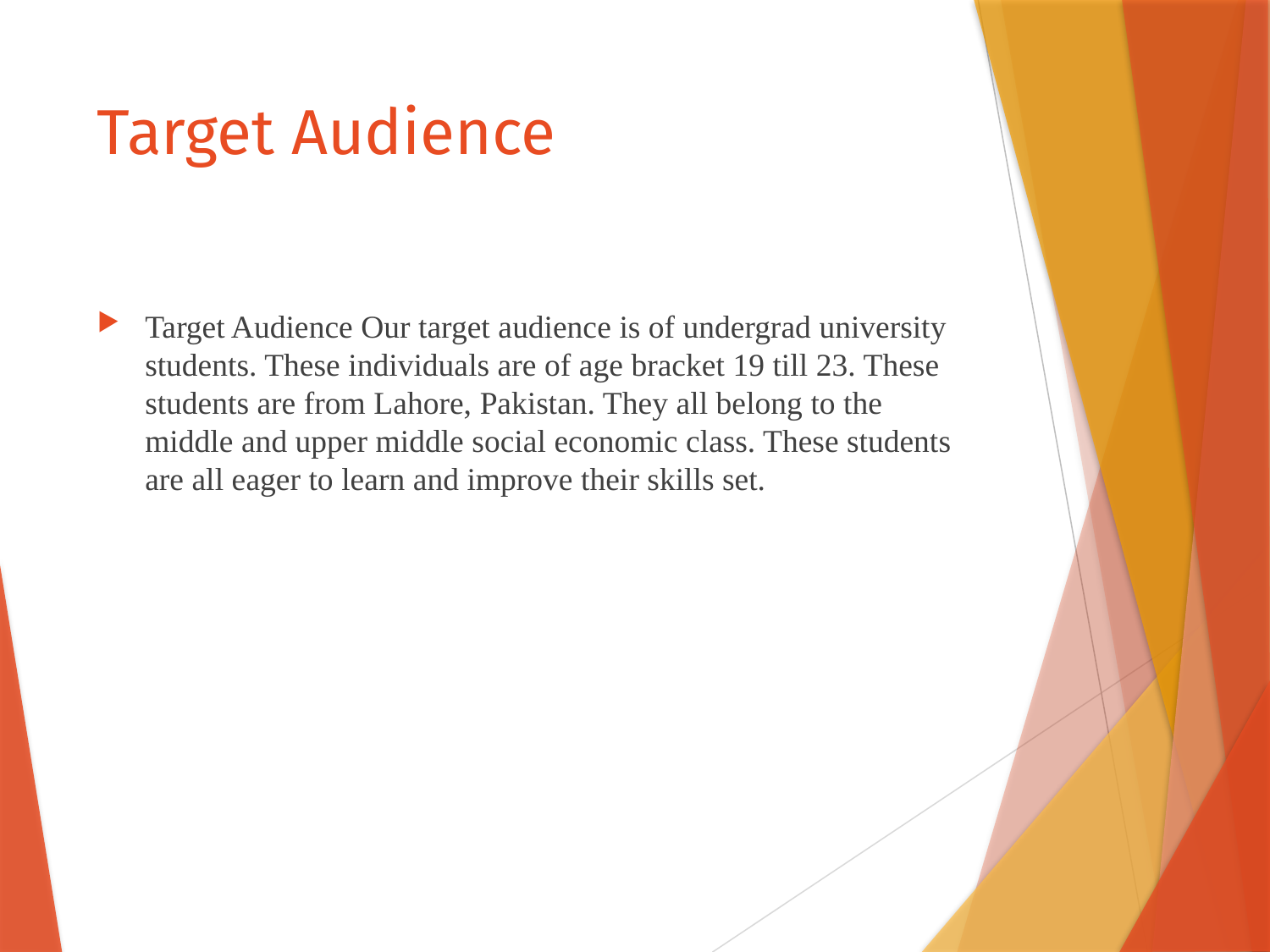

# Target Audience
Target Audience Our target audience is of undergrad university students. These individuals are of age bracket 19 till 23. These students are from Lahore, Pakistan. They all belong to the middle and upper middle social economic class. These students are all eager to learn and improve their skills set.